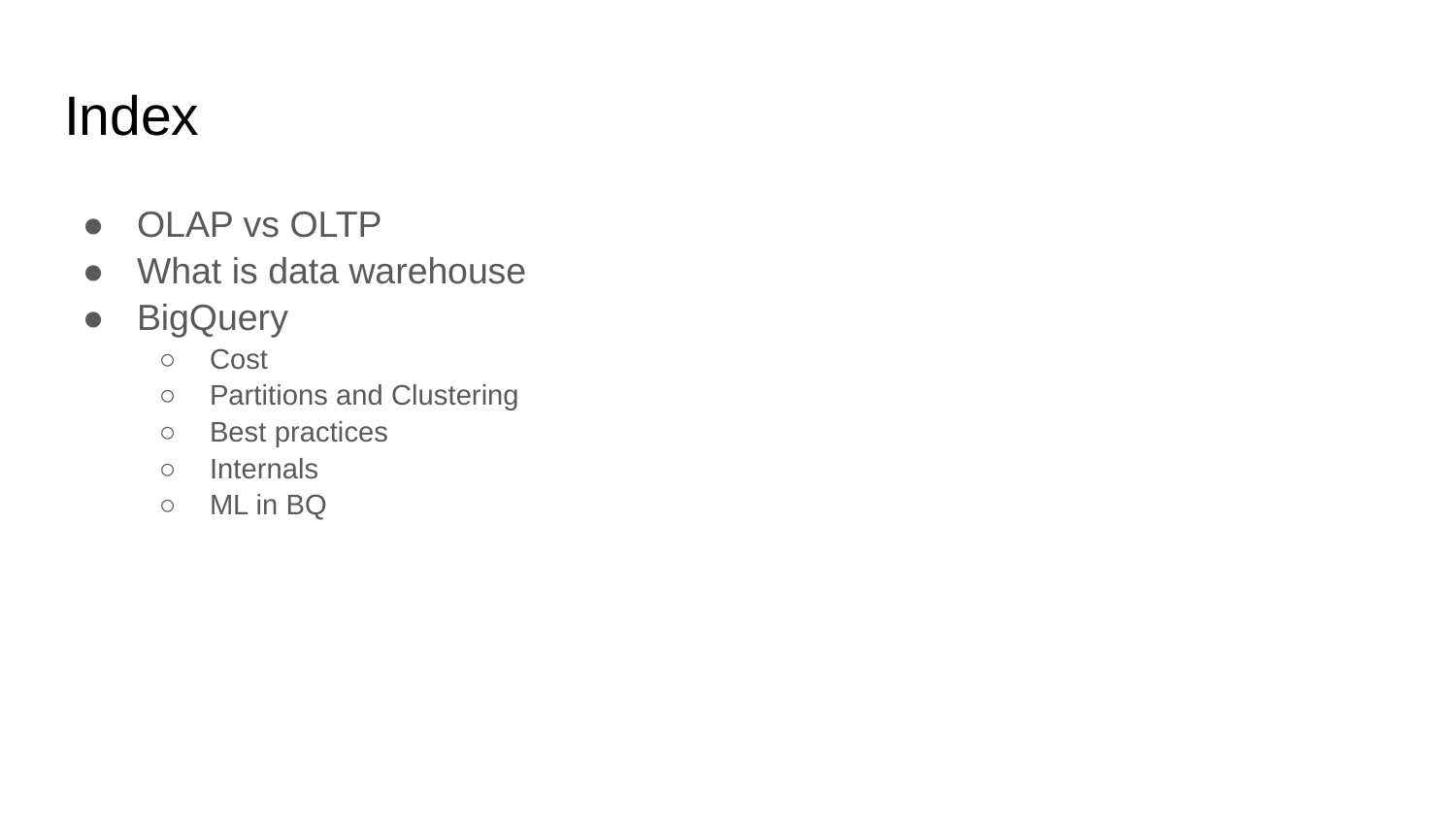

# Index
OLAP vs OLTP
What is data warehouse
BigQuery
Cost
Partitions and Clustering
Best practices
Internals
ML in BQ